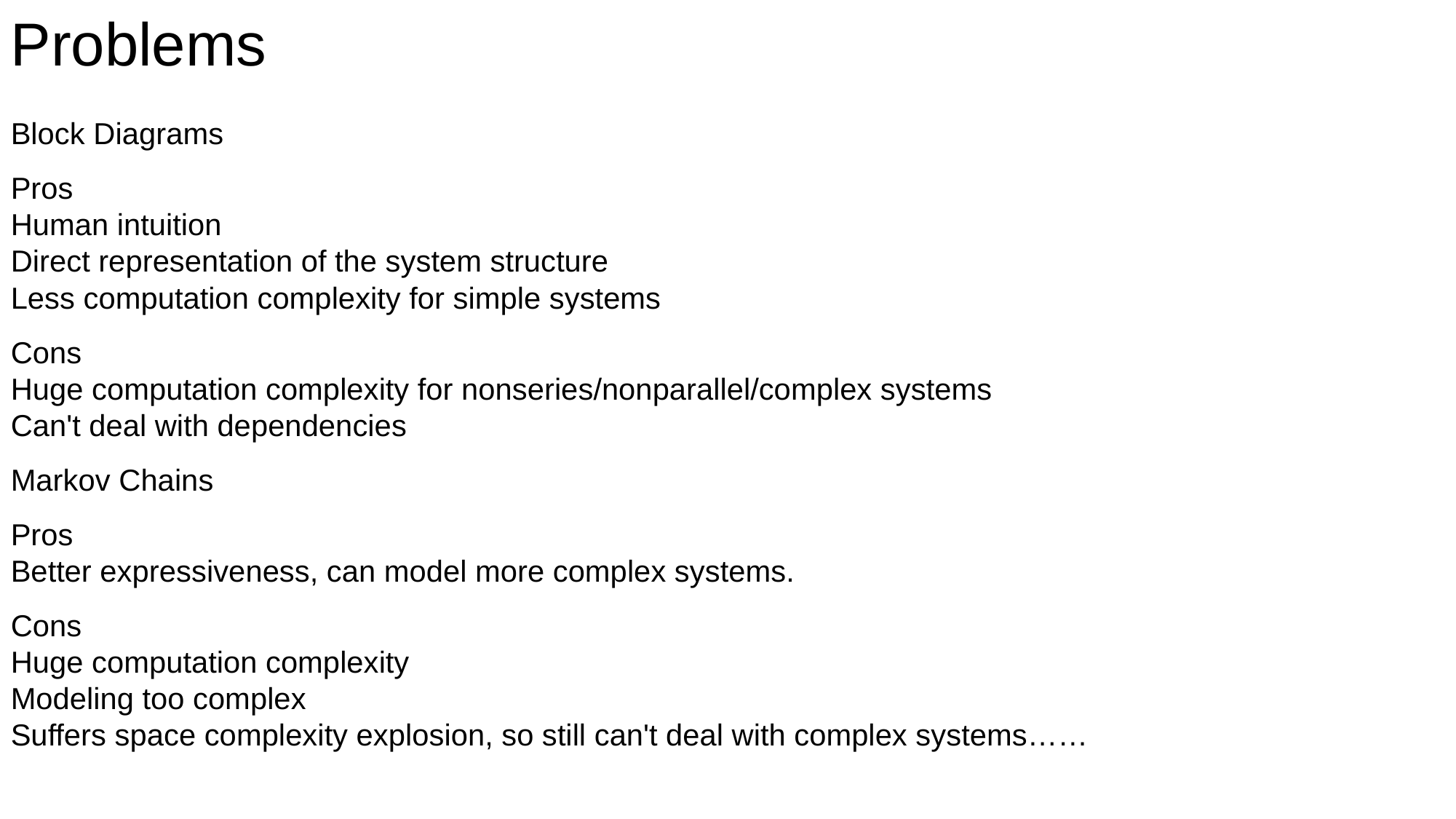

Problems

Block Diagrams

Pros
Human intuition
Direct representation of the system structure
Less computation complexity for simple systems

Cons
Huge computation complexity for nonseries/nonparallel/complex systems
Can't deal with dependencies

Markov Chains

Pros
Better expressiveness, can model more complex systems.

Cons
Huge computation complexity
Modeling too complex
Suffers space complexity explosion, so still can't deal with complex systems……